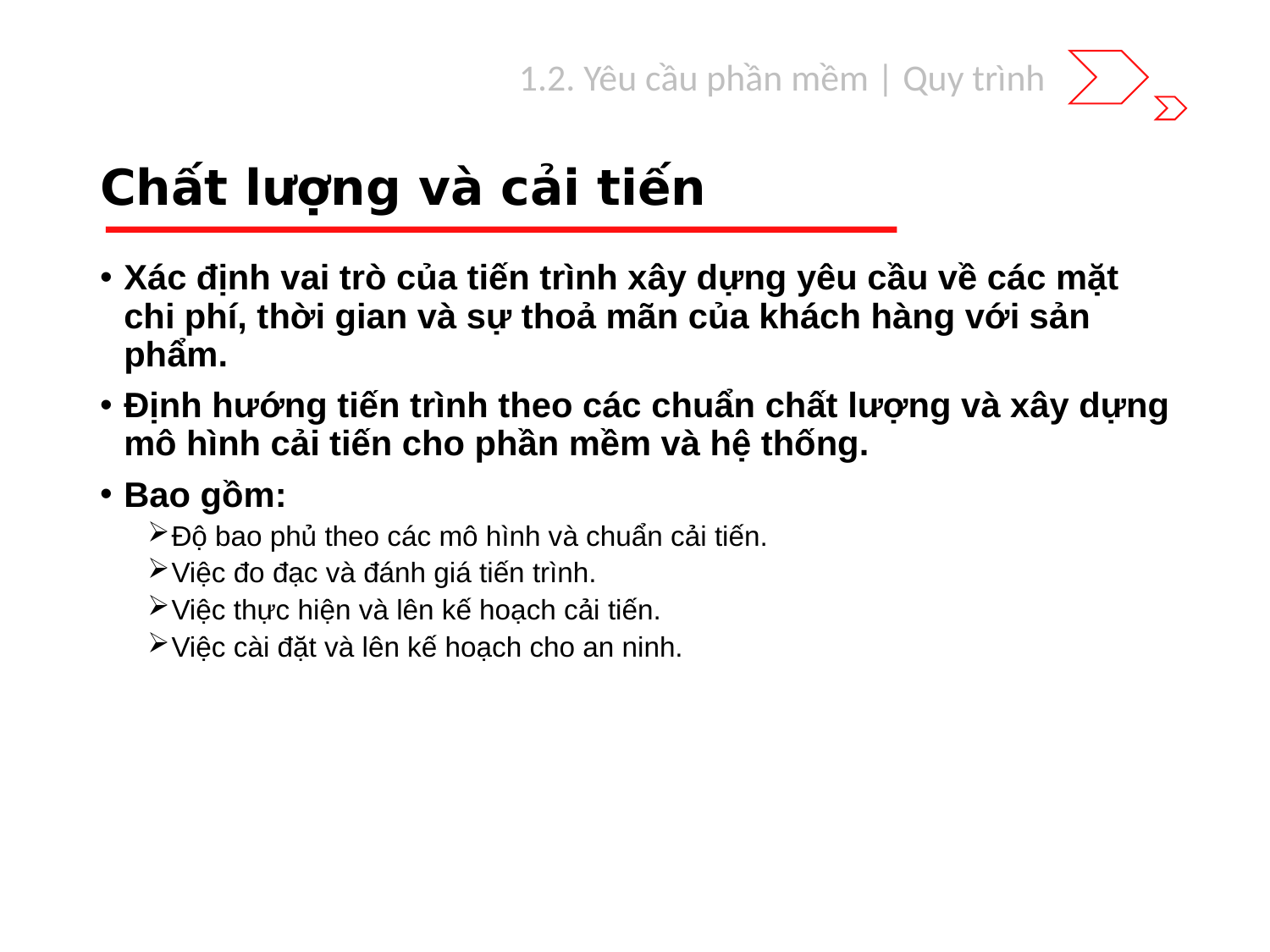

1.2. Yêu cầu phần mềm | Quy trình
# Chất lượng và cải tiến
Xác định vai trò của tiến trình xây dựng yêu cầu về các mặt chi phí, thời gian và sự thoả mãn của khách hàng với sản phẩm.
Định hướng tiến trình theo các chuẩn chất lượng và xây dựng mô hình cải tiến cho phần mềm và hệ thống.
Bao gồm:
Độ bao phủ theo các mô hình và chuẩn cải tiến.
Việc đo đạc và đánh giá tiến trình.
Việc thực hiện và lên kế hoạch cải tiến.
Việc cài đặt và lên kế hoạch cho an ninh.